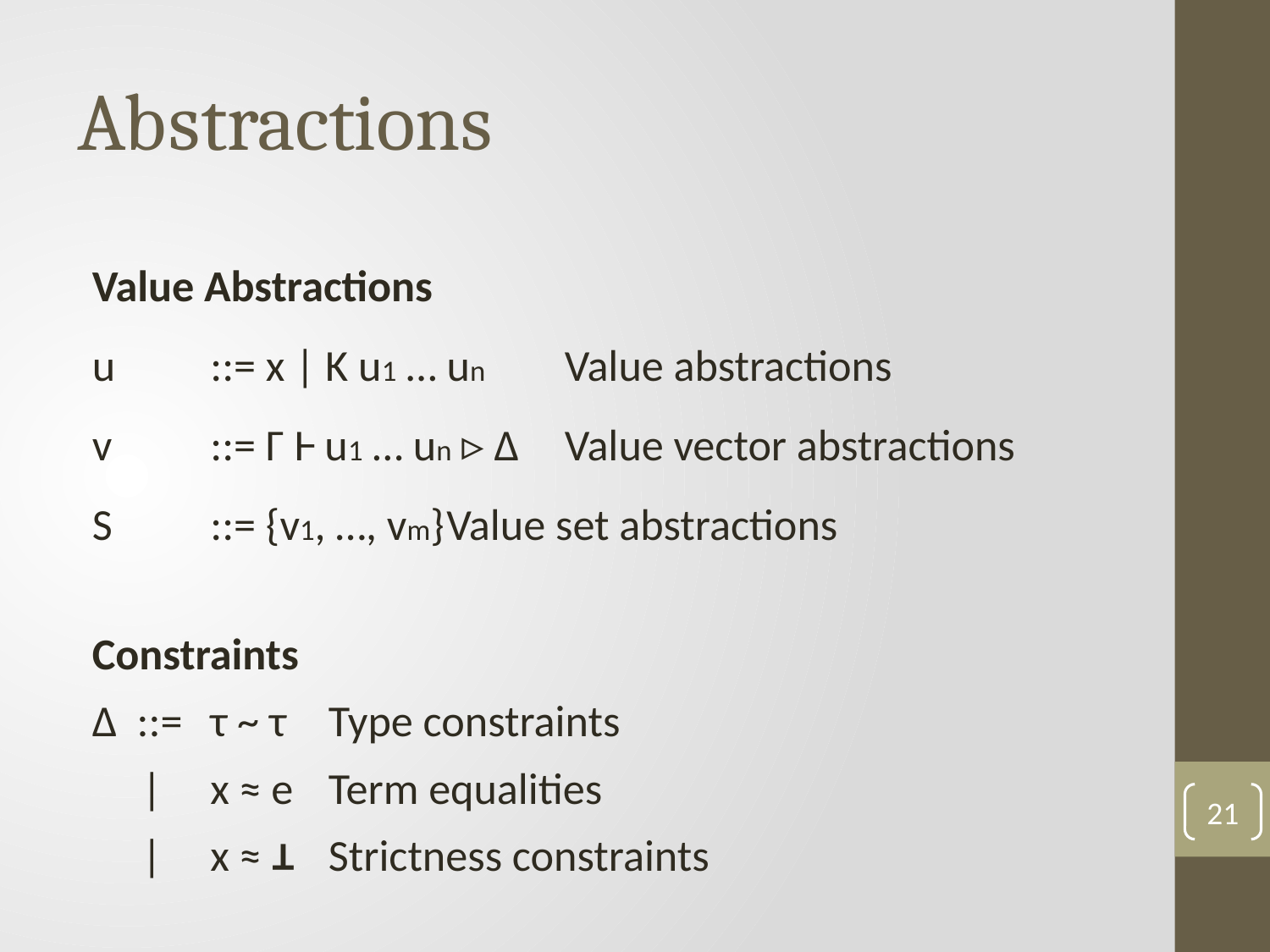

# Abstractions
Value Abstractions
u	::= x | K u1 … un	Value abstractions
v	::= Γ Ⱶ u1 … un ▹ Δ	Value vector abstractions
S	::= {v1, …, vm}		Value set abstractions

Constraints
Δ  ::=	τ ~ τ			Type constraints
     |	x ≈ e			Term equalities
     |	x ≈ ⊥			Strictness constraints
21